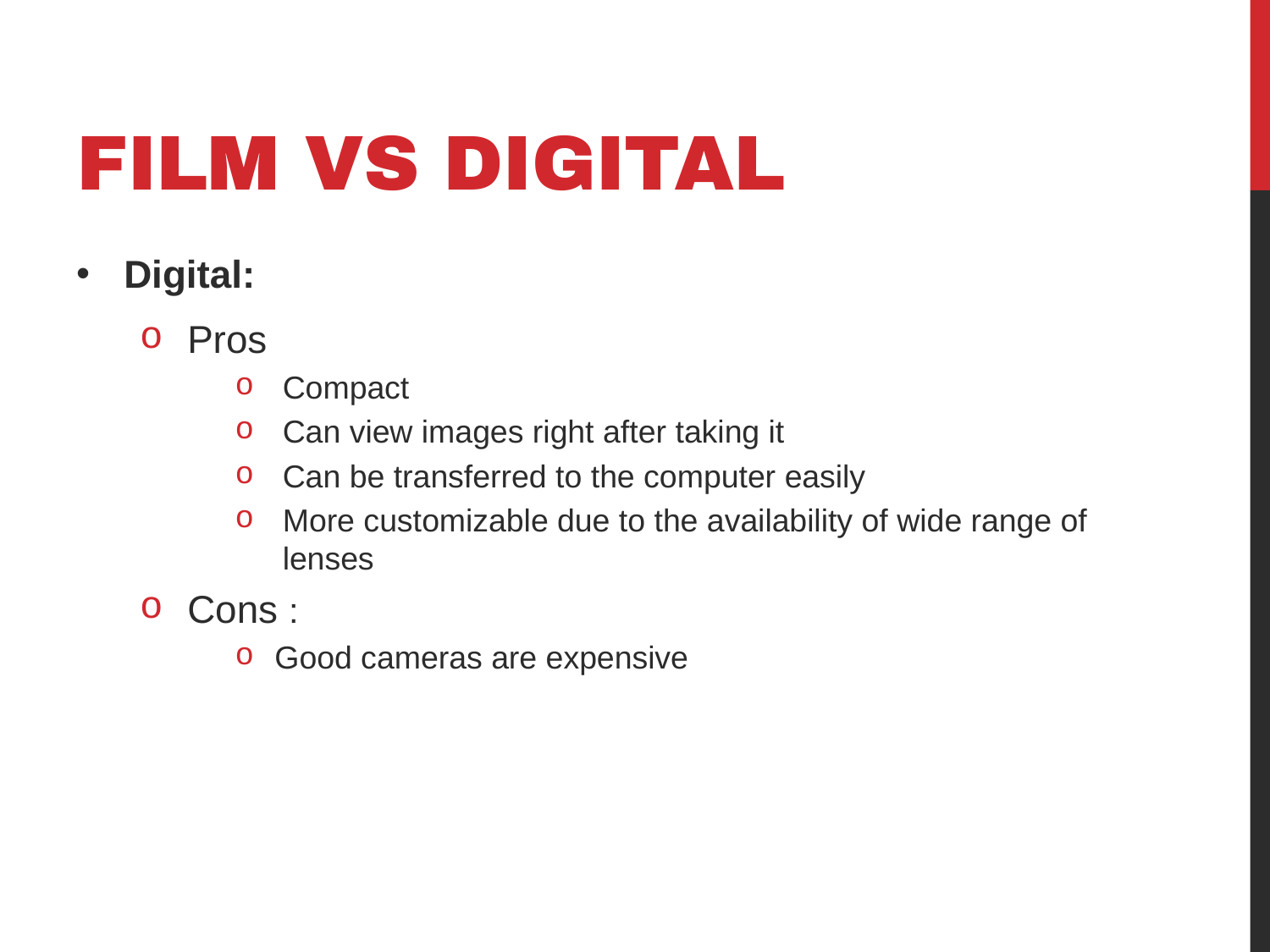

# Film vs digital
Digital:
Pros
Compact
Can view images right after taking it
Can be transferred to the computer easily
More customizable due to the availability of wide range of lenses
Cons :
Good cameras are expensive